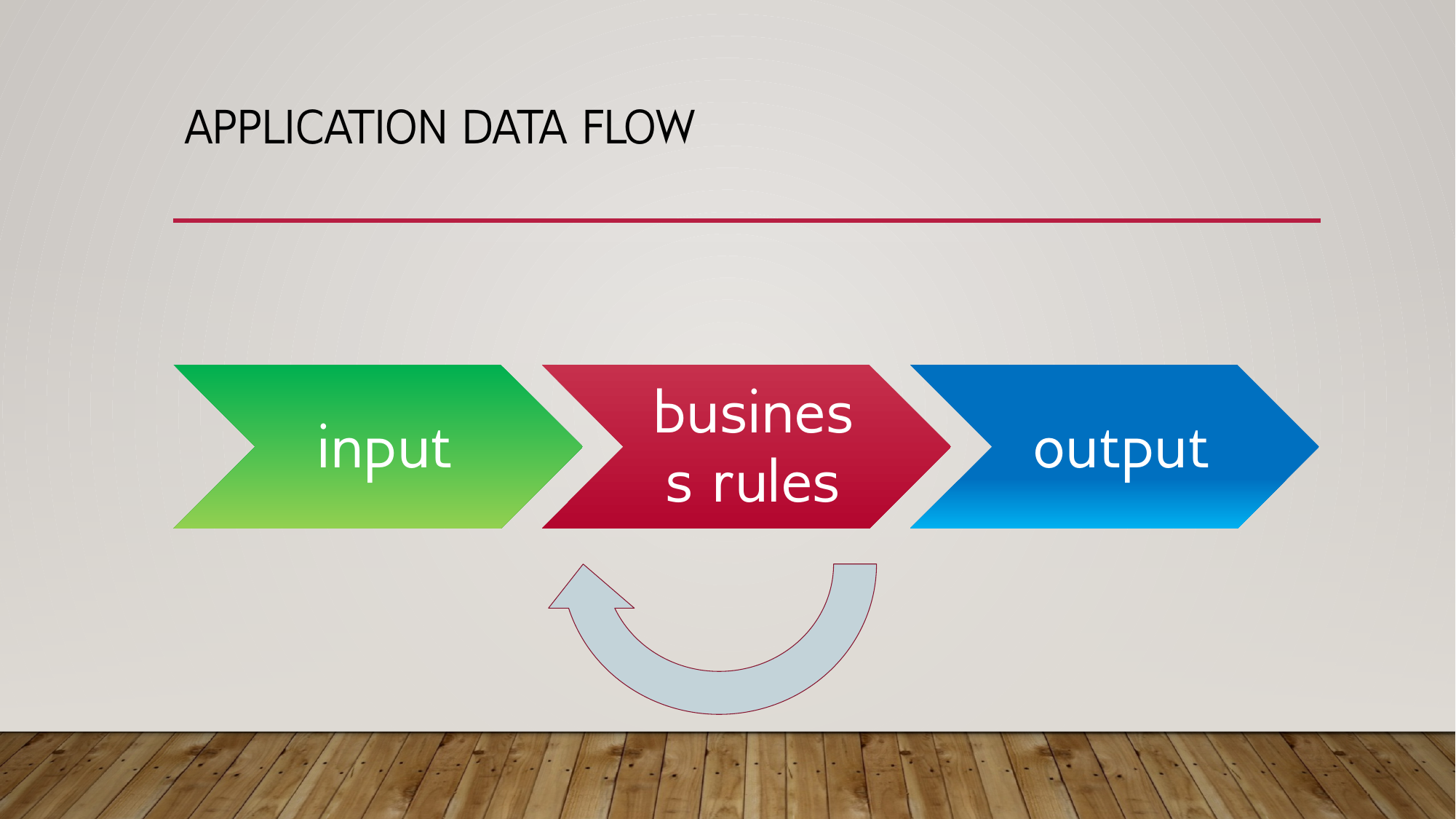

# APPLICATION DATA FLOW
input
business rules
output